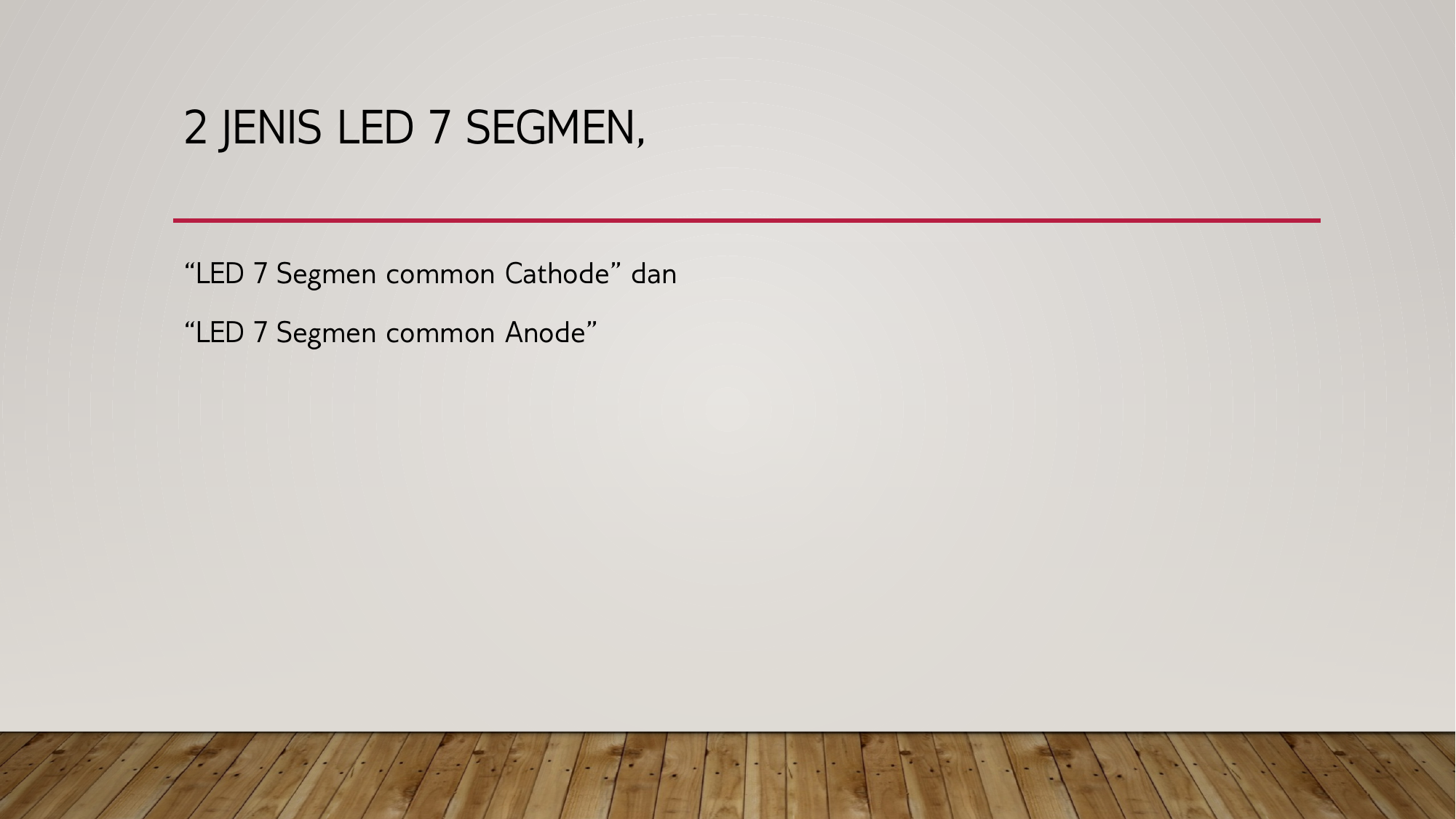

# 2 Jenis LED 7 Segmen,
“LED 7 Segmen common Cathode” dan
“LED 7 Segmen common Anode”